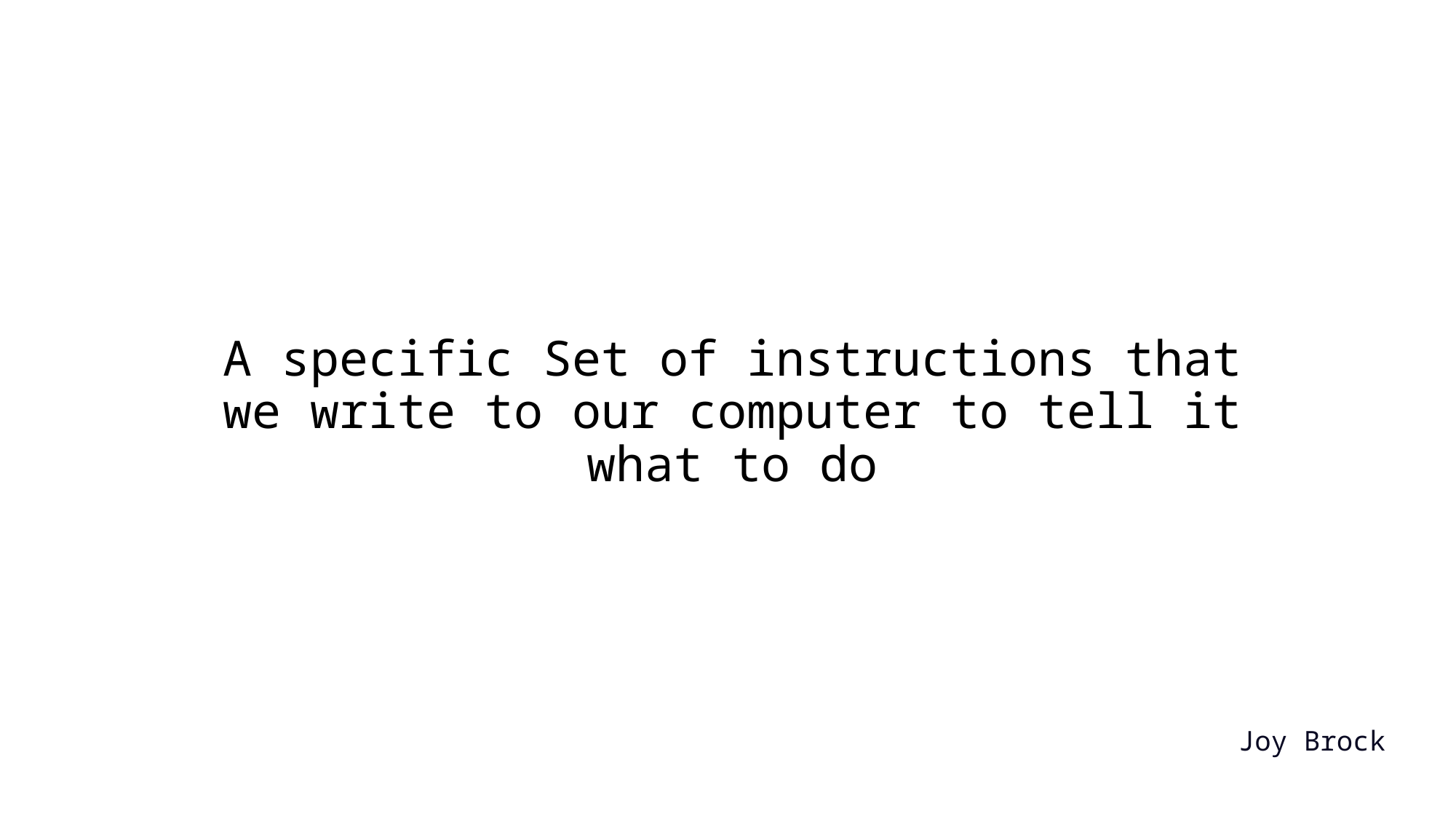

# A specific Set of instructions that we write to our computer to tell it what to do
Joy Brock